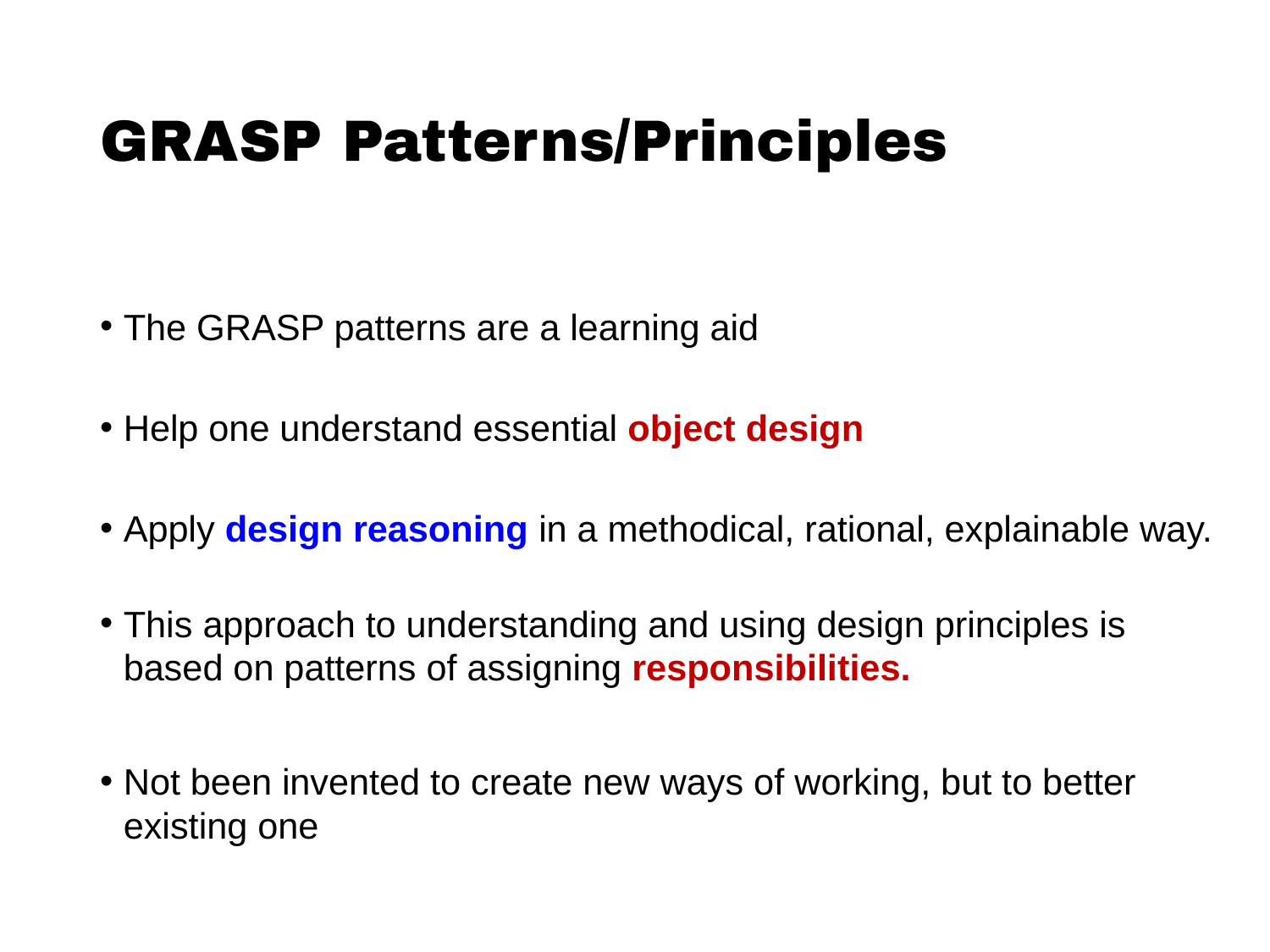

# GRASP Patterns/Principles
The GRASP patterns are a learning aid
Help one understand essential object design
Apply design reasoning in a methodical, rational, explainable way.

This approach to understanding and using design principles is based on patterns of assigning responsibilities.

Not been invented to create new ways of working, but to better existing one